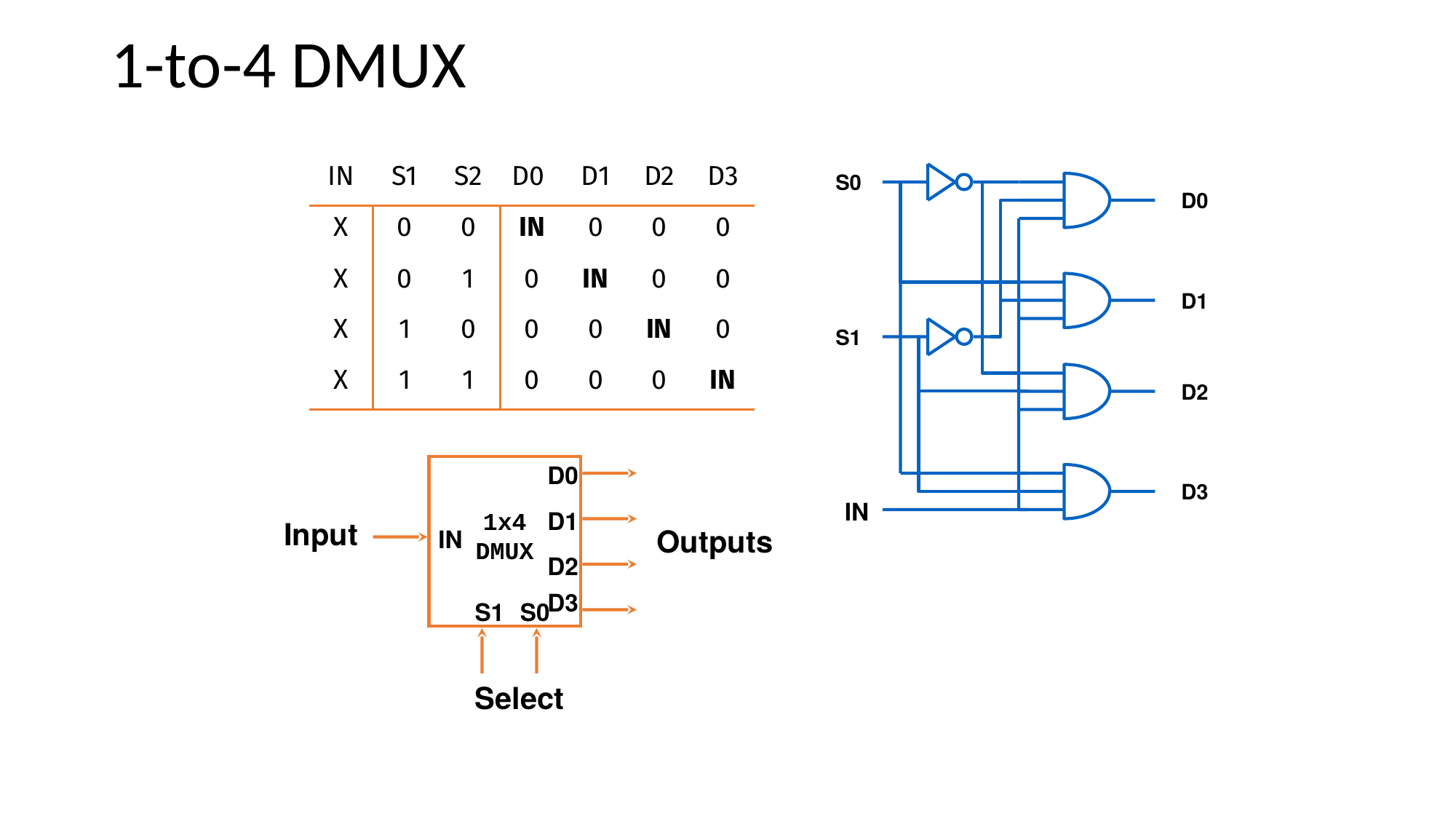

# 1-to-4 DMUX
| IN | S1 | S2 | D0 | D1 | D2 | D3 |
| --- | --- | --- | --- | --- | --- | --- |
| X | 0 | 0 | IN | 0 | 0 | 0 |
| X | 0 | 1 | 0 | IN | 0 | 0 |
| X | 1 | 0 | 0 | 0 | IN | 0 |
| X | 1 | 1 | 0 | 0 | 0 | IN |
 S0
 S1
 IN

 D0
 D1
 D2
 D3
D0

1x4
DMUX
D1
IN

D2

D3
S1
S0

Input
Outputs
Select